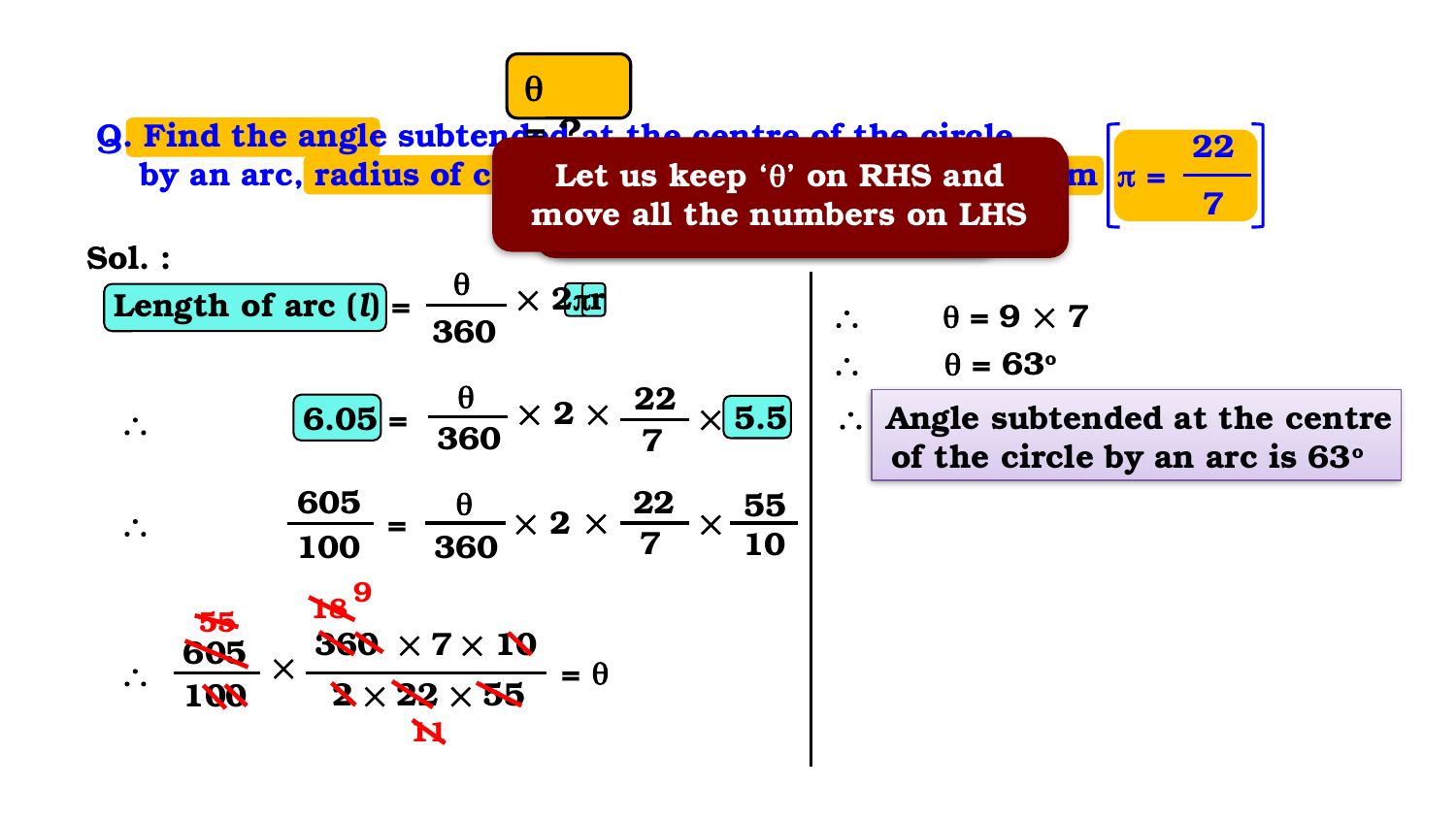

θ = ?
Q. Find the angle subtended at the centre of the circle
    by an arc, radius of circle = 5.5 m, length of arc = 6.05 m

22

π =
7

θ
360
× 2πr

What is formula for
finding length of arc ?
Let us keep ‘θ’ on RHS and
move all the numbers on LHS
Since length of arc is given,
let us use its formula

Sol. :
θ
360
× 2πr
Length of arc (l) =

∴
θ =
9 × 7
∴
θ = 63o
θ
22
7
×
× 2
∴  Angle subtended at the centre
     of the circle by an arc is 63o

× 5.5
6.05 =

∴

360
22
7
×
θ
360
× 2
605
100
=
55
10
×
∴
9
18
55
360
× 7
× 10
605
100
×
= θ
∴
2
× 22
× 55
11